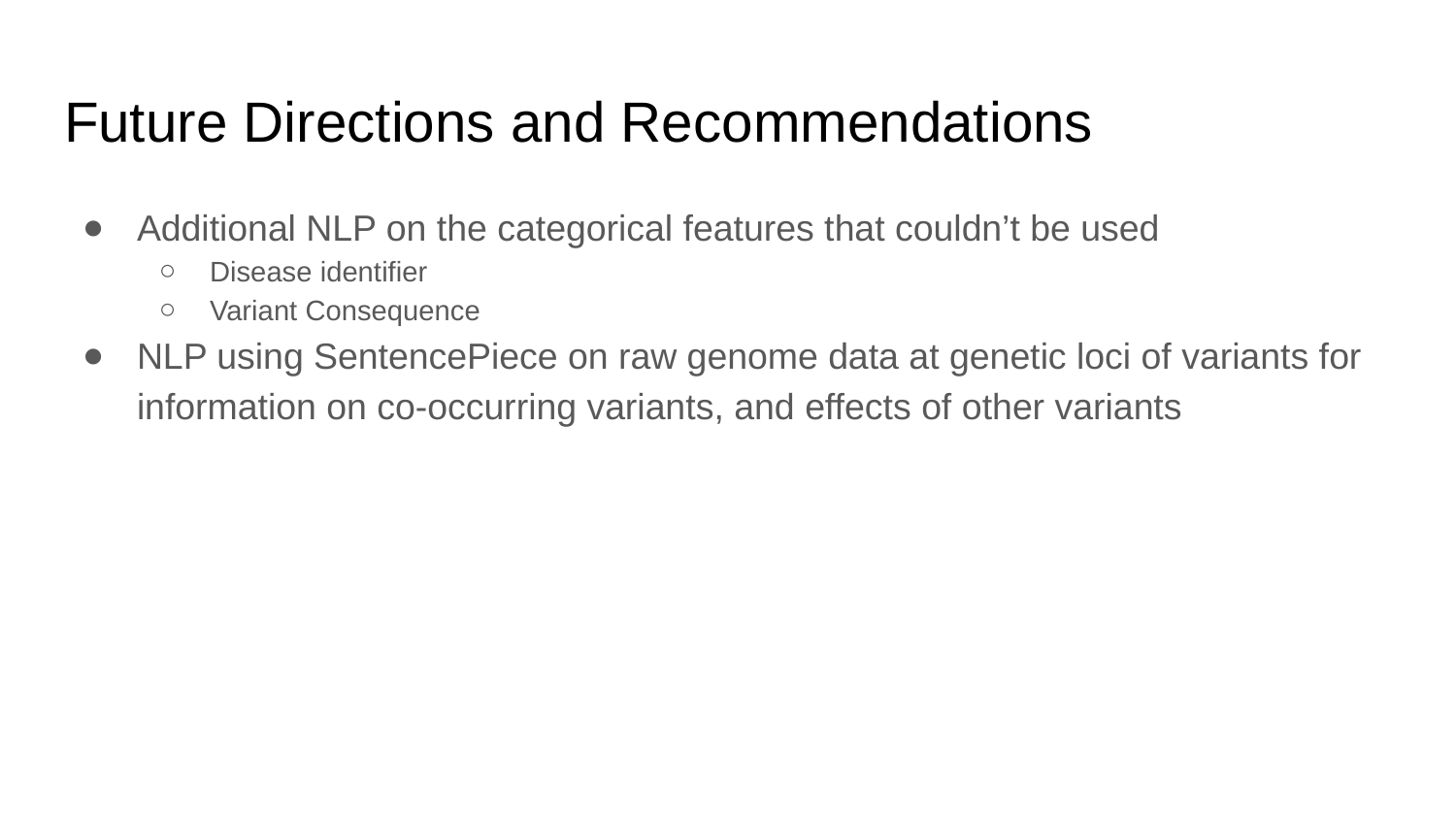

# Future Directions and Recommendations
Additional NLP on the categorical features that couldn’t be used
Disease identifier
Variant Consequence
NLP using SentencePiece on raw genome data at genetic loci of variants for information on co-occurring variants, and effects of other variants